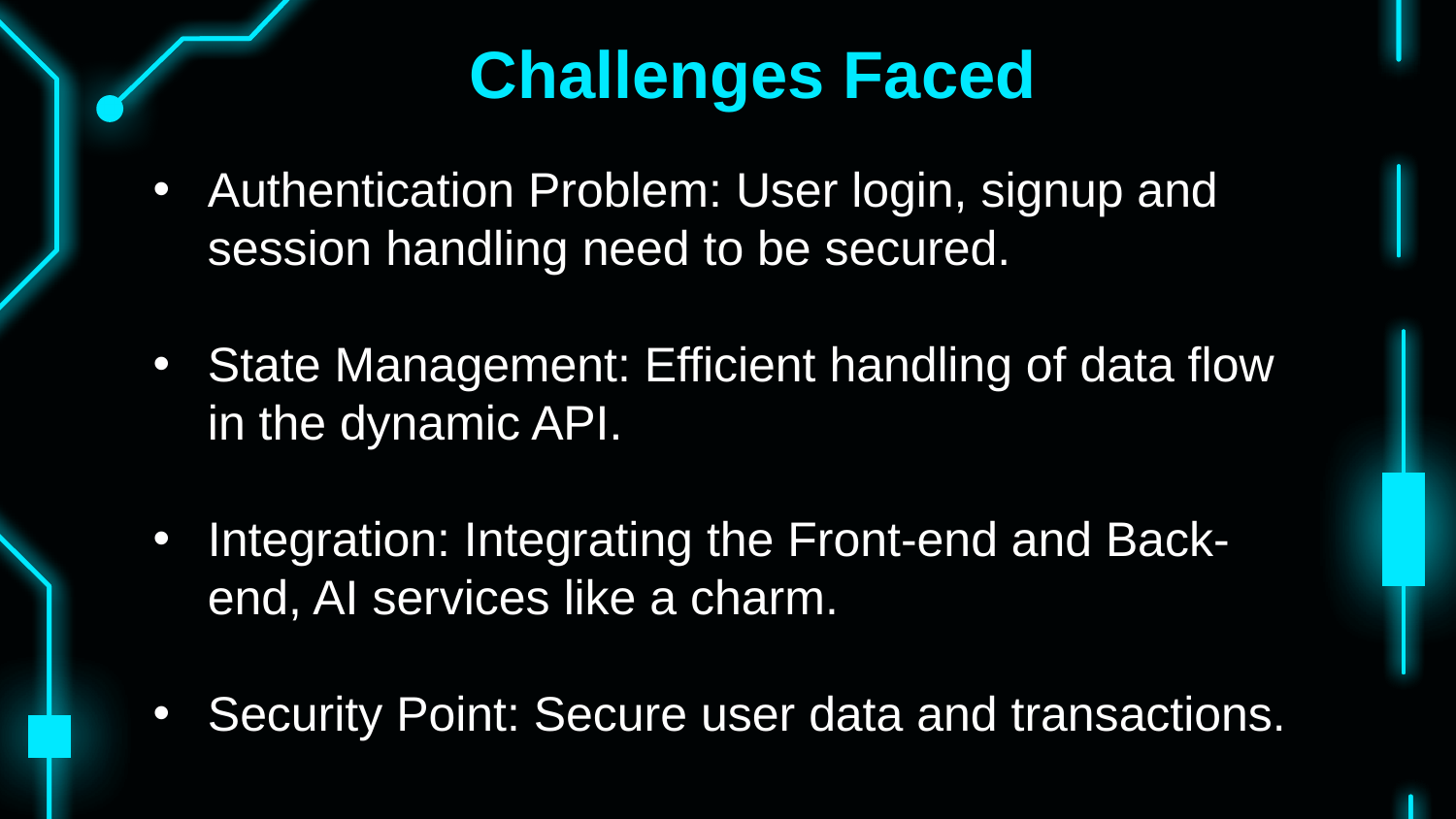

# Challenges Faced
Authentication Problem: User login, signup and session handling need to be secured.

State Management: Efficient handling of data flow in the dynamic API.

Integration: Integrating the Front-end and Back-end, AI services like a charm.

Security Point: Secure user data and transactions.